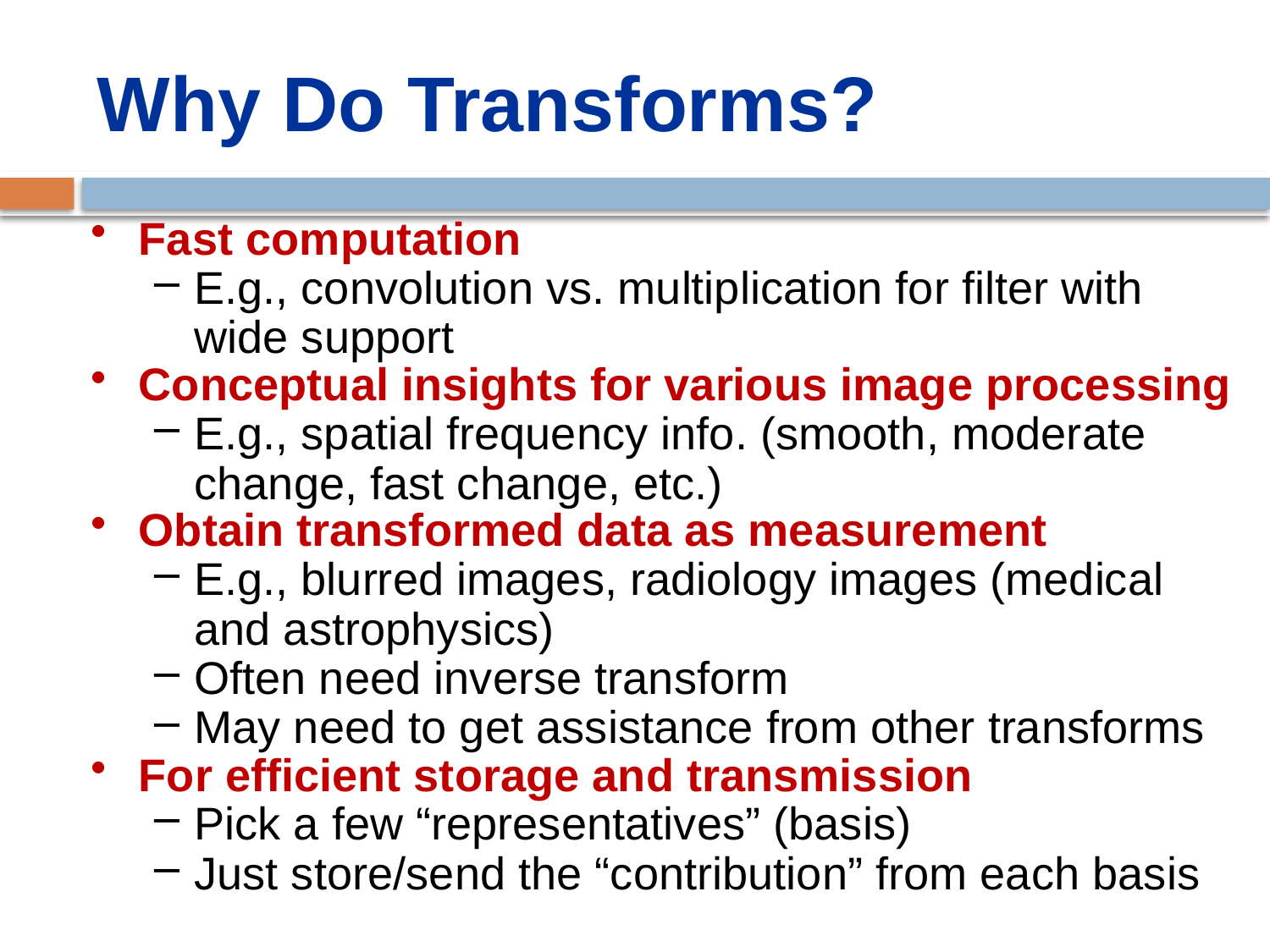

# Why Do Transforms?
Fast computation
E.g., convolution vs. multiplication for filter with wide support
Conceptual insights for various image processing
E.g., spatial frequency info. (smooth, moderate change, fast change, etc.)
Obtain transformed data as measurement
E.g., blurred images, radiology images (medical and astrophysics)
Often need inverse transform
May need to get assistance from other transforms
For efficient storage and transmission
Pick a few “representatives” (basis)
Just store/send the “contribution” from each basis